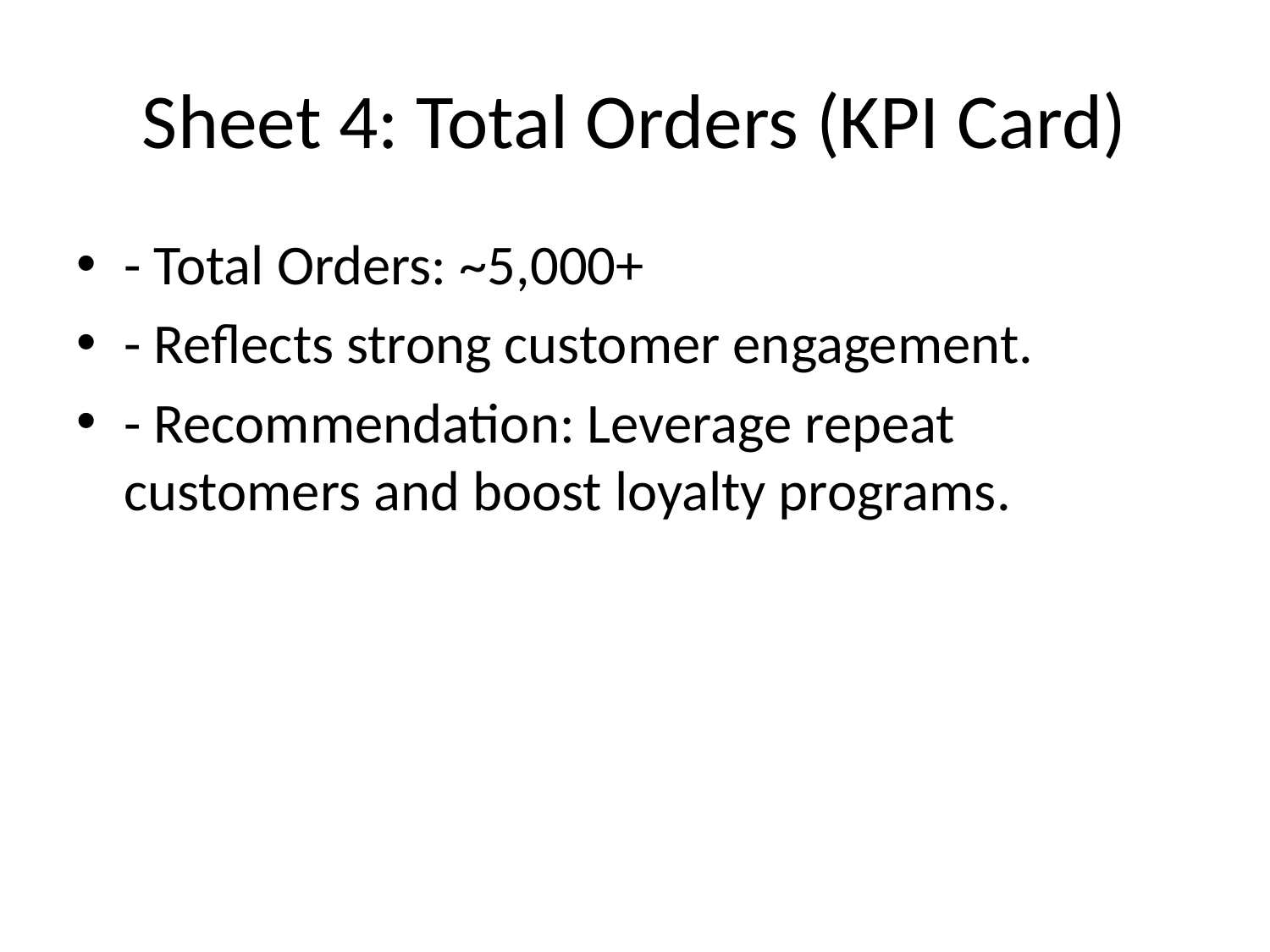

# Sheet 4: Total Orders (KPI Card)
- Total Orders: ~5,000+
- Reflects strong customer engagement.
- Recommendation: Leverage repeat customers and boost loyalty programs.